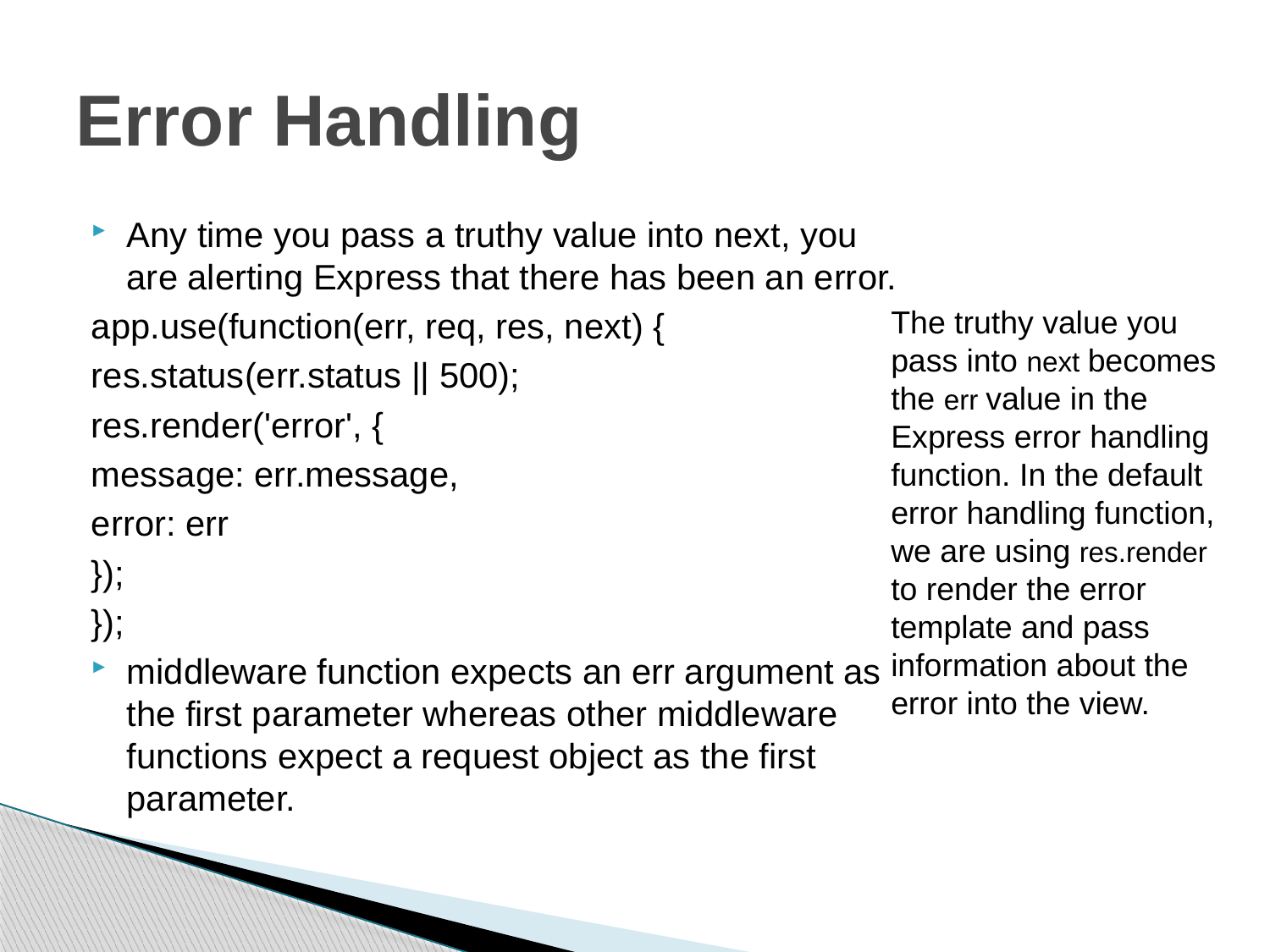

# Error Handling
Any time you pass a truthy value into next, you are alerting Express that there has been an error.
app.use(function(err, req, res, next) {
res.status(err.status || 500);
res.render('error', {
message: err.message,
error: err
});
});
middleware function expects an err argument as the first parameter whereas other middleware functions expect a request object as the first parameter.
The truthy value you pass into next becomes the err value in the Express error handling function. In the default error handling function, we are using res.render to render the error template and pass
information about the error into the view.